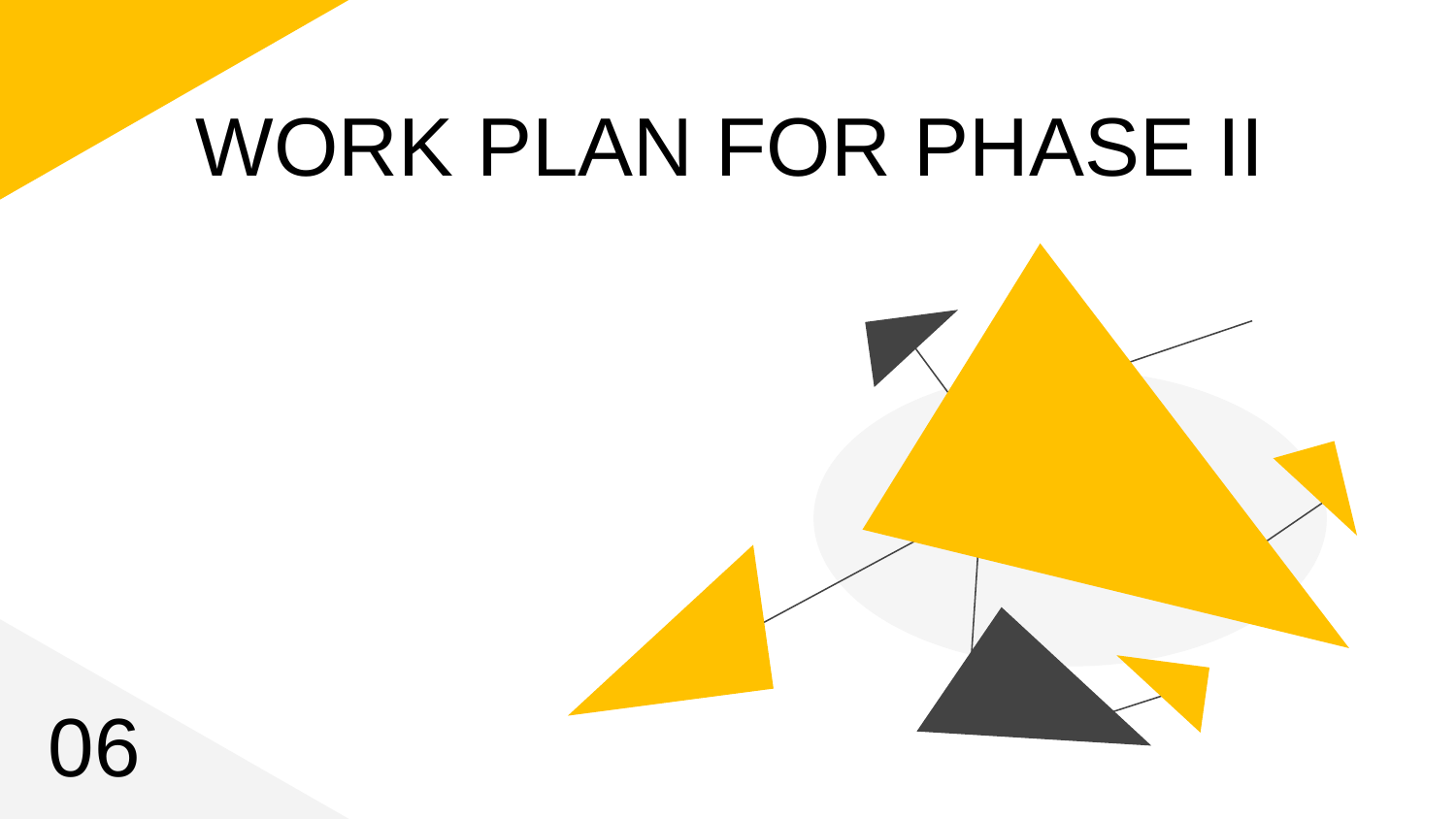

# WORK PLAN FOR PHASE II

06